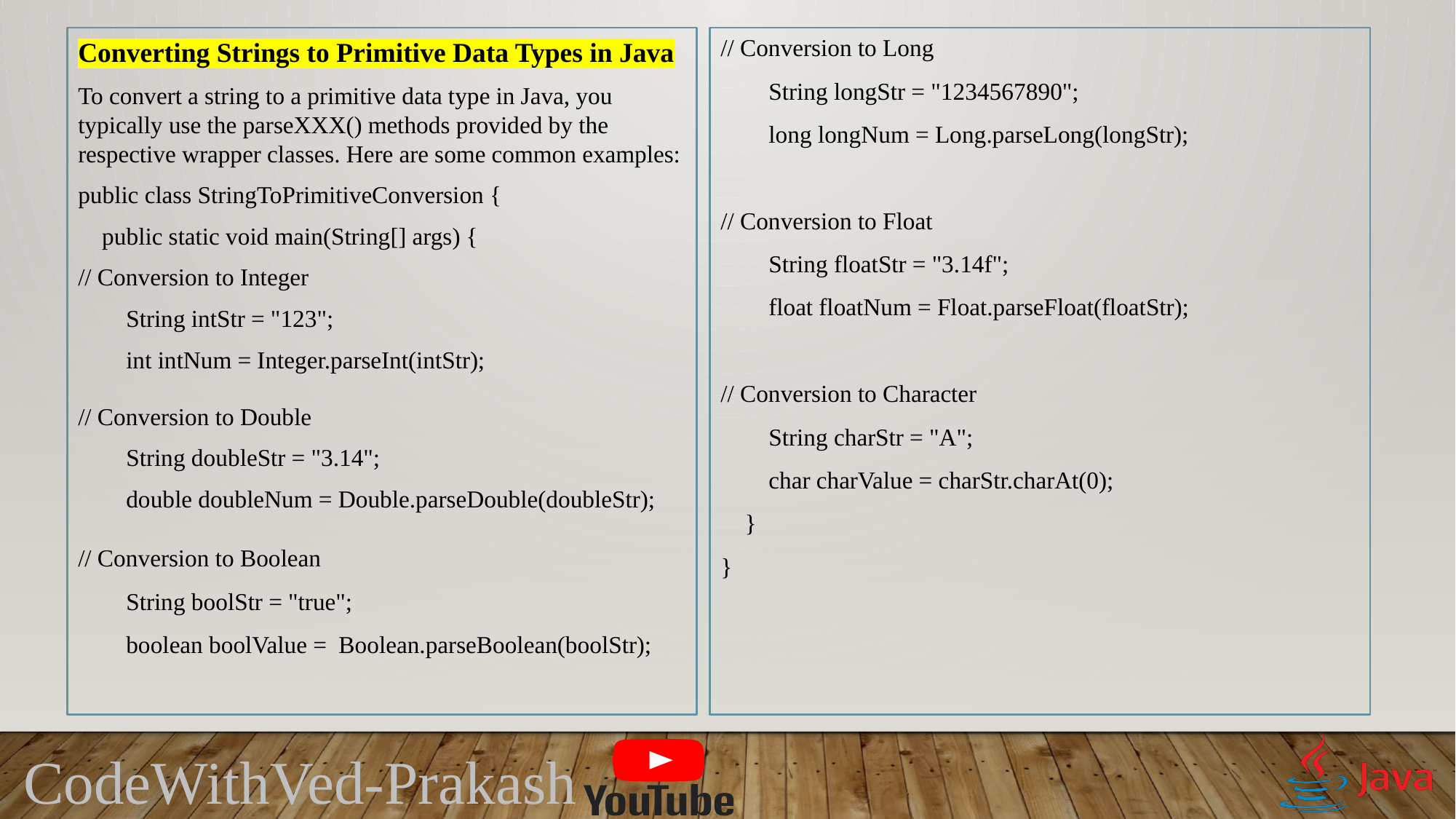

Converting Strings to Primitive Data Types in Java
To convert a string to a primitive data type in Java, you typically use the parseXXX() methods provided by the respective wrapper classes. Here are some common examples:
public class StringToPrimitiveConversion {
    public static void main(String[] args) {
// Conversion to Integer
        String intStr = "123";
        int intNum = Integer.parseInt(intStr);

// Conversion to Double
        String doubleStr = "3.14";
        double doubleNum = Double.parseDouble(doubleStr);

// Conversion to Boolean
        String boolStr = "true";
        boolean boolValue =  Boolean.parseBoolean(boolStr);

// Conversion to Long
        String longStr = "1234567890";
        long longNum = Long.parseLong(longStr);

// Conversion to Float
        String floatStr = "3.14f";
        float floatNum = Float.parseFloat(floatStr);

// Conversion to Character
        String charStr = "A";
        char charValue = charStr.charAt(0);
    }
}